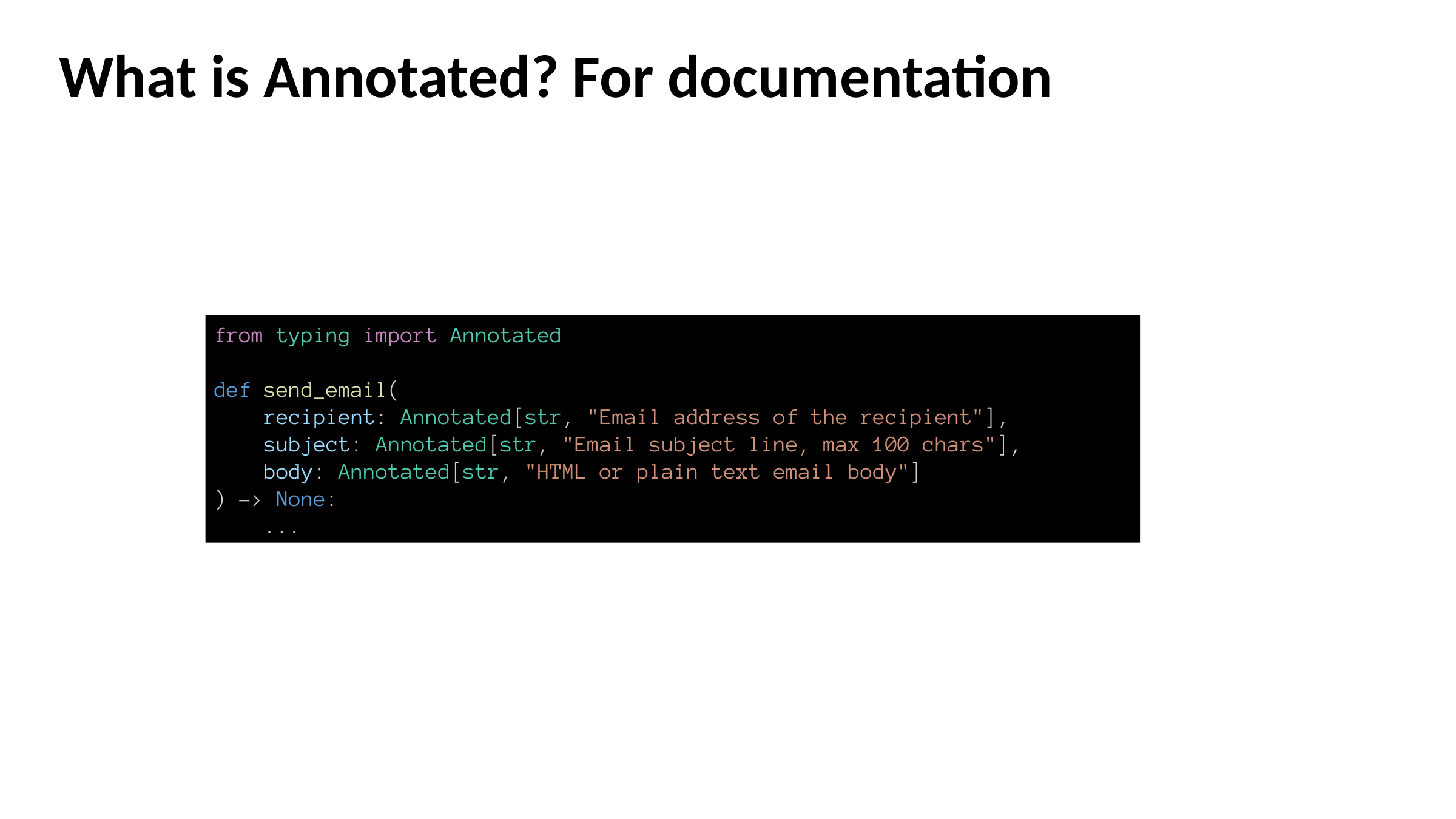

What is Annotated? For documentation
from typing import Annotated
def send_email(
    recipient: Annotated[str, "Email address of the recipient"],
    subject: Annotated[str, "Email subject line, max 100 chars"],
    body: Annotated[str, "HTML or plain text email body"]
) -> None:
    ...